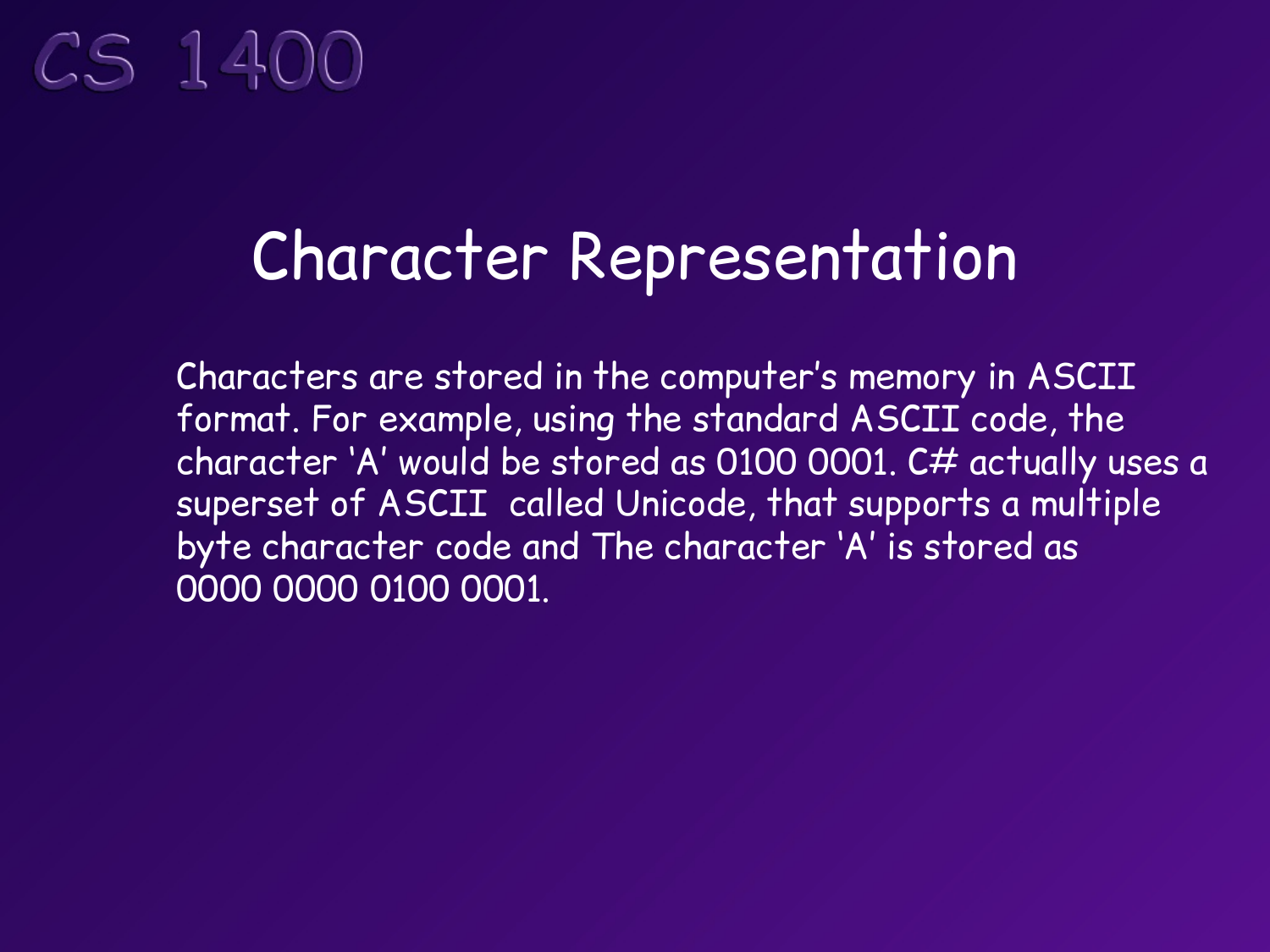

# Character Representation
Characters are stored in the computer’s memory in ASCII
format. For example, using the standard ASCII code, the
character ‘A’ would be stored as 0100 0001. C# actually uses a
superset of ASCII  called Unicode, that supports a multiple
byte character code and The character ‘A’ is stored as
0000 0000 0100 0001.